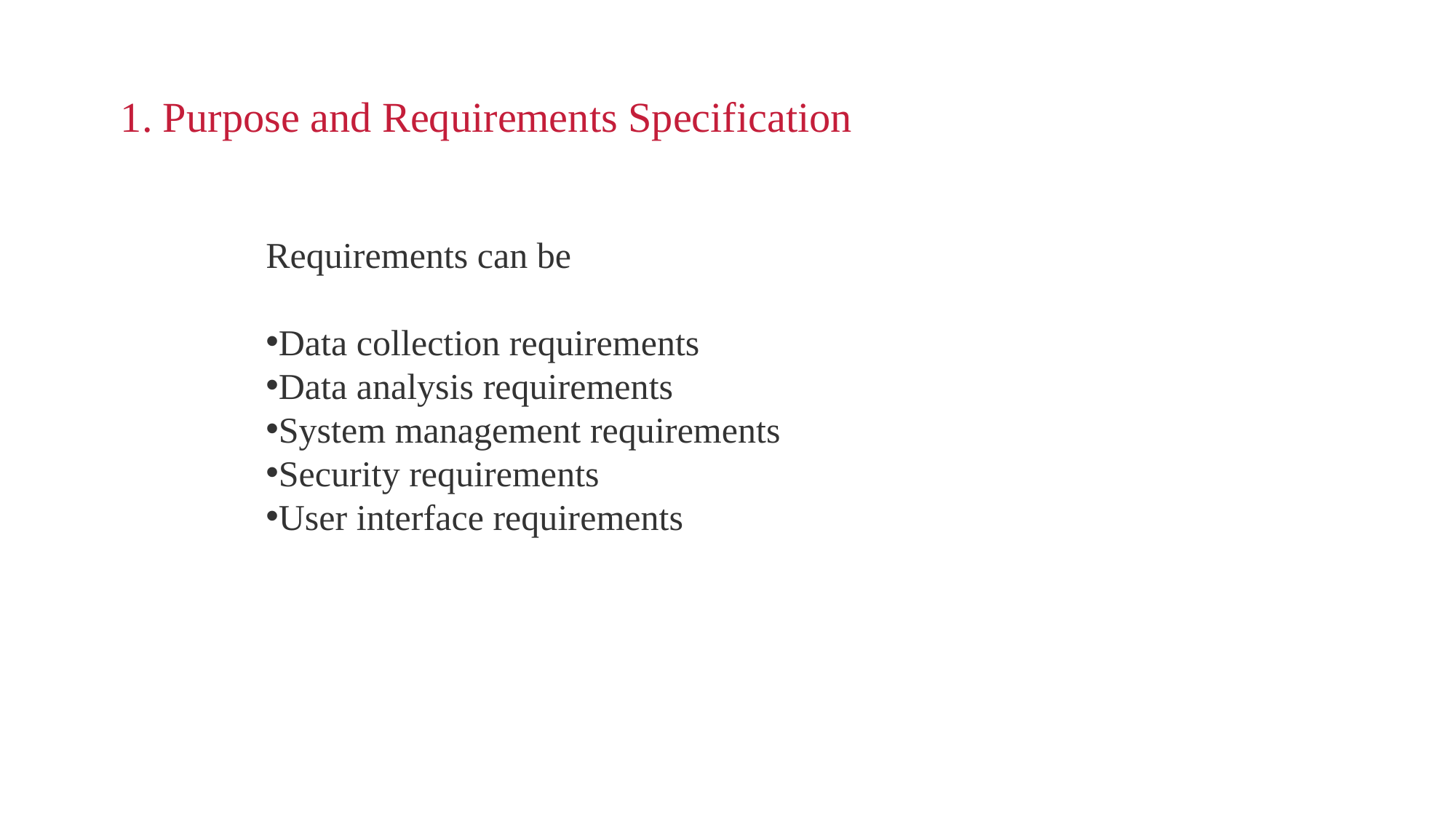

1. Purpose and Requirements Specification
Requirements can be

Data collection requirements
Data analysis requirements
System management requirements
Security requirements
User interface requirements